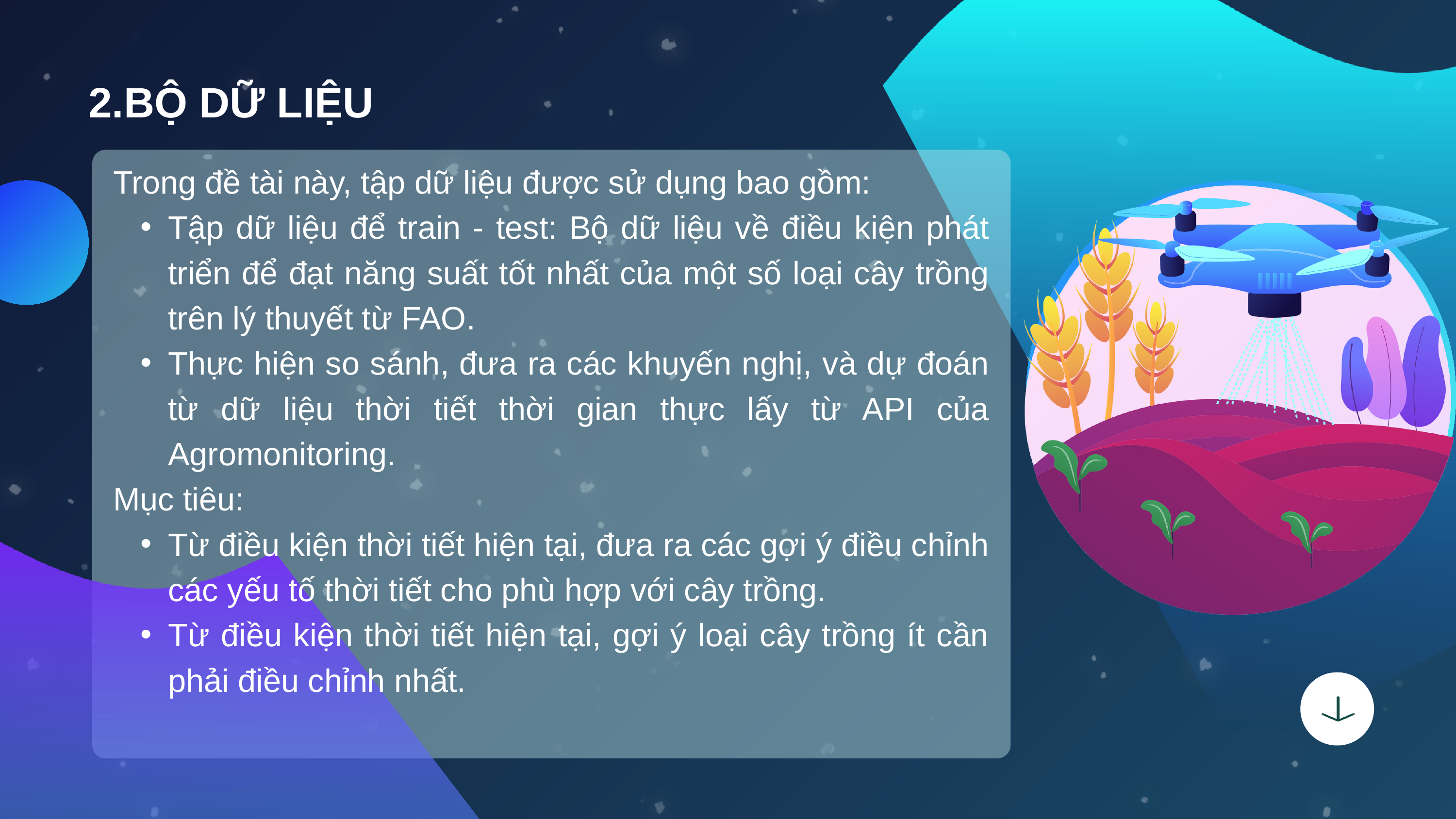

2.BỘ DỮ LIỆU

Trong đề tài này, tập dữ liệu được sử dụng bao gồm:
Tập dữ liệu để train - test: Bộ dữ liệu về điều kiện phát triển để đạt năng suất tốt nhất của một số loại cây trồng trên lý thuyết từ FAO.
Thực hiện so sánh, đưa ra các khuyến nghị, và dự đoán từ dữ liệu thời tiết thời gian thực lấy từ API của Agromonitoring.
Mục tiêu:
Từ điều kiện thời tiết hiện tại, đưa ra các gợi ý điều chỉnh các yếu tố thời tiết cho phù hợp với cây trồng.
Từ điều kiện thời tiết hiện tại, gợi ý loại cây trồng ít cần phải điều chỉnh nhất.